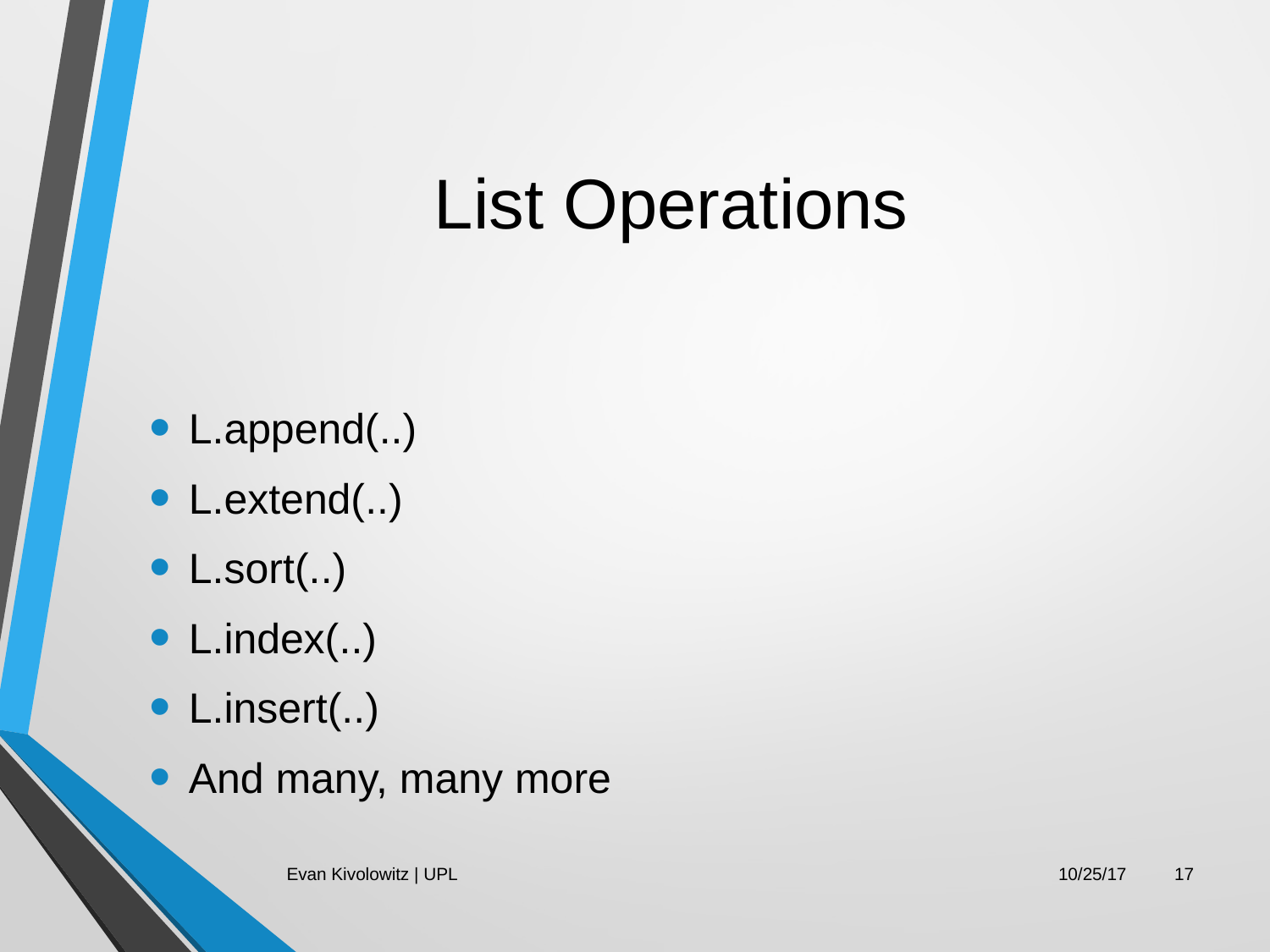

# List Operations
L.append(..)
L.extend(..)
L.sort(..)
L.index(..)
L.insert(..)
And many, many more
Evan Kivolowitz | UPL
10/25/17
17